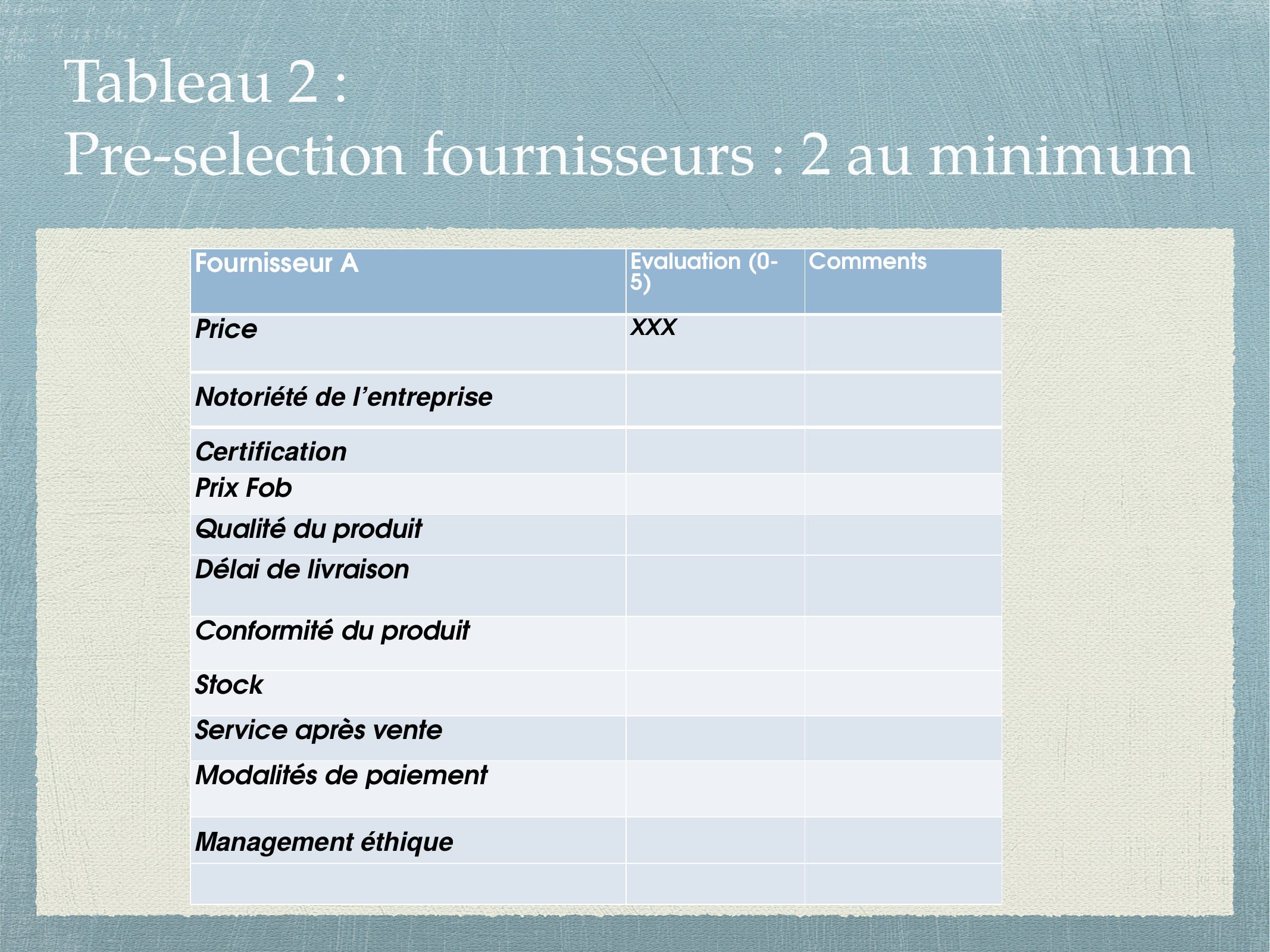

# Tableau 2 :
Pre-selection fournisseurs : 2 au minimum
| Fournisseur A | Evaluation (0-5) | Comments |
| --- | --- | --- |
| Price | XXX |  |
| Notoriété de l’entreprise |  |  |
| Certification |  |  |
| Prix Fob |  |  |
| Qualité du produit |  |  |
| Délai de livraison |  |  |
| Conformité du produit |  |  |
| Stock |  |  |
| Service après vente |  |  |
| Modalités de paiement |  |  |
| Management éthique |  |  |
|  |  |  |